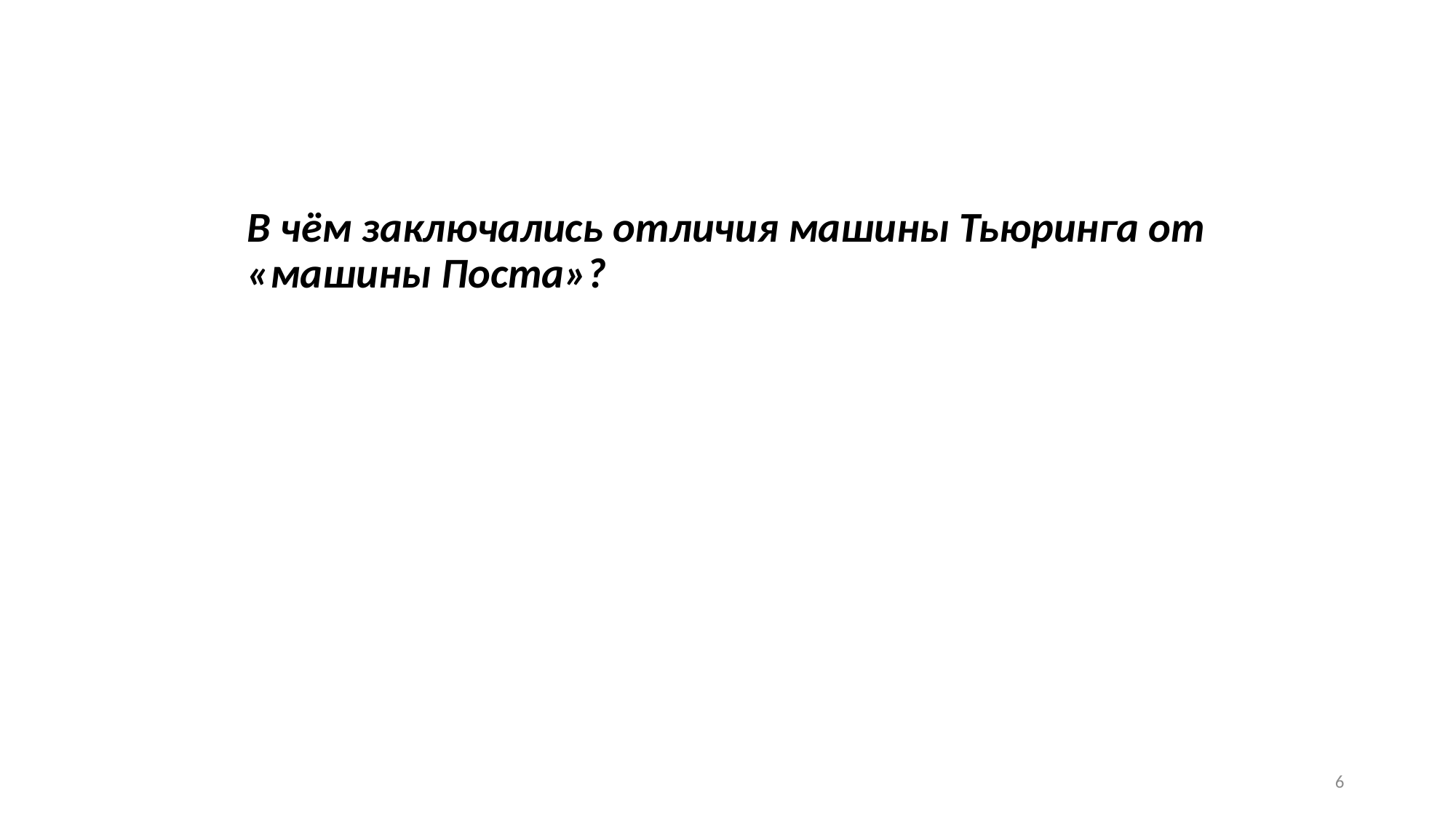

В чём заключались отличия машины Тьюринга от «машины Поста»?

6